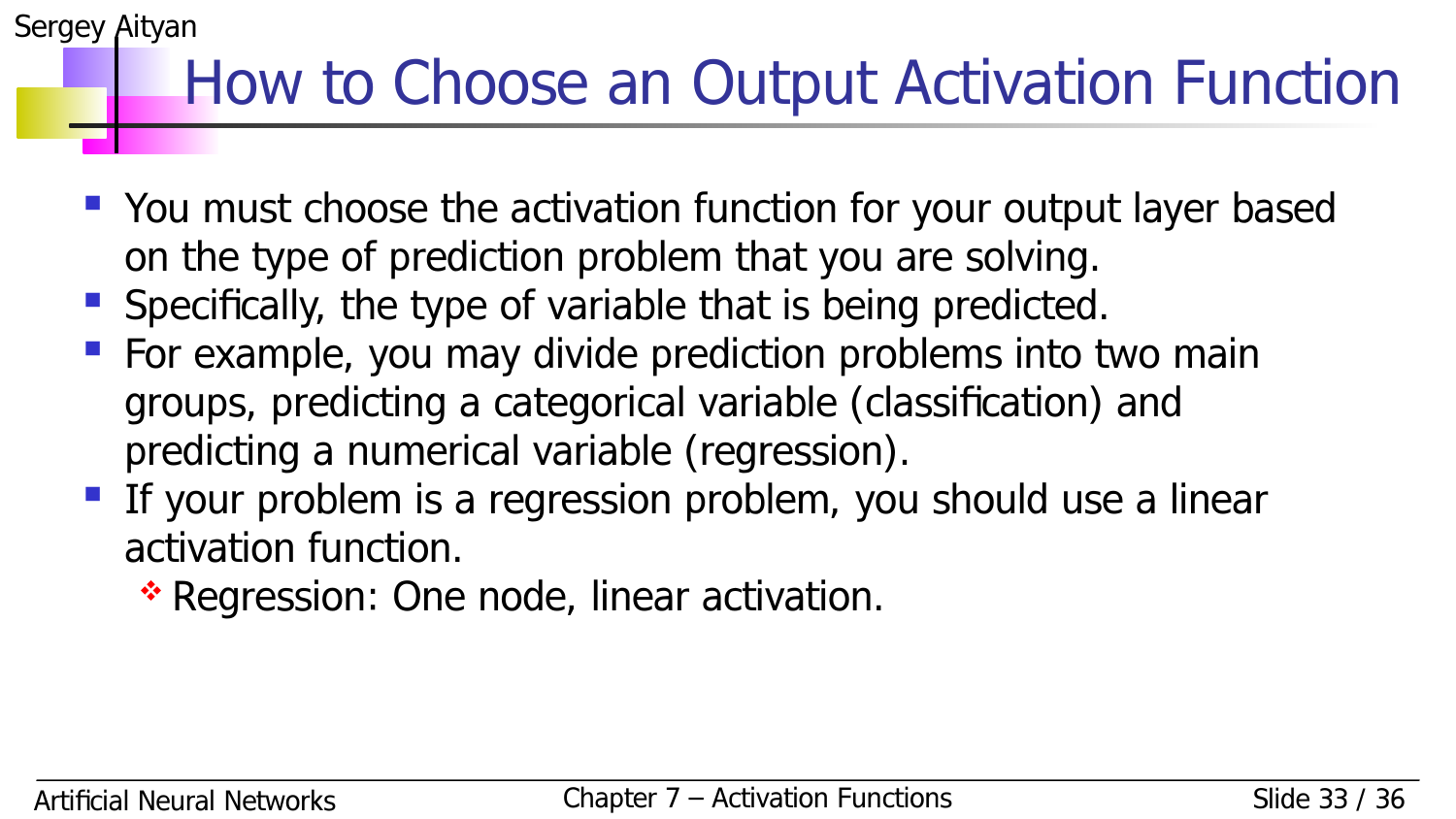

# How to Choose an Output Activation Function
You must choose the activation function for your output layer based on the type of prediction problem that you are solving.
Specifically, the type of variable that is being predicted.
For example, you may divide prediction problems into two main groups, predicting a categorical variable (classification) and predicting a numerical variable (regression).
If your problem is a regression problem, you should use a linear activation function.
Regression: One node, linear activation.